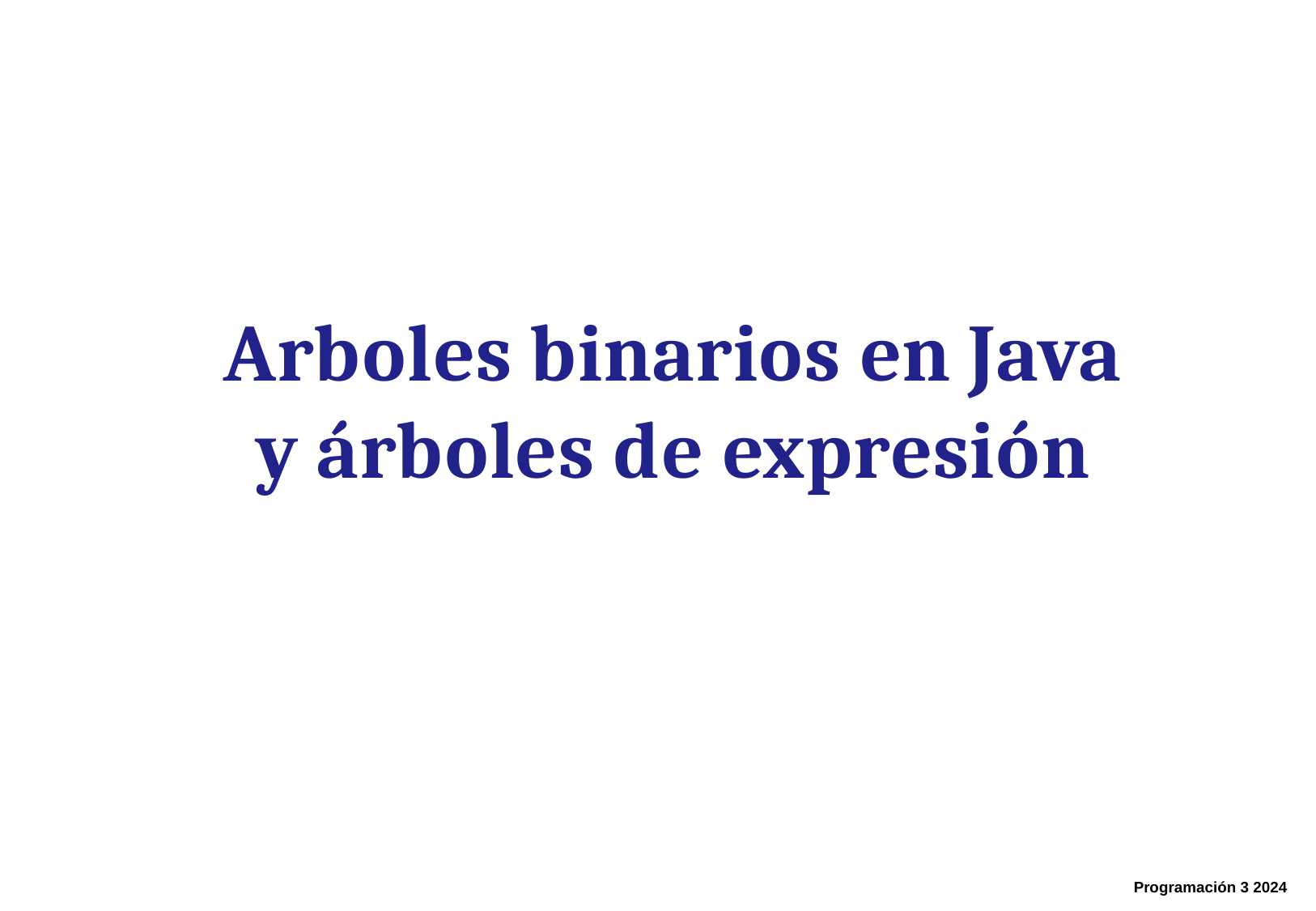

Arboles binarios en Java
y árboles de expresión

# Árboles  Binarios